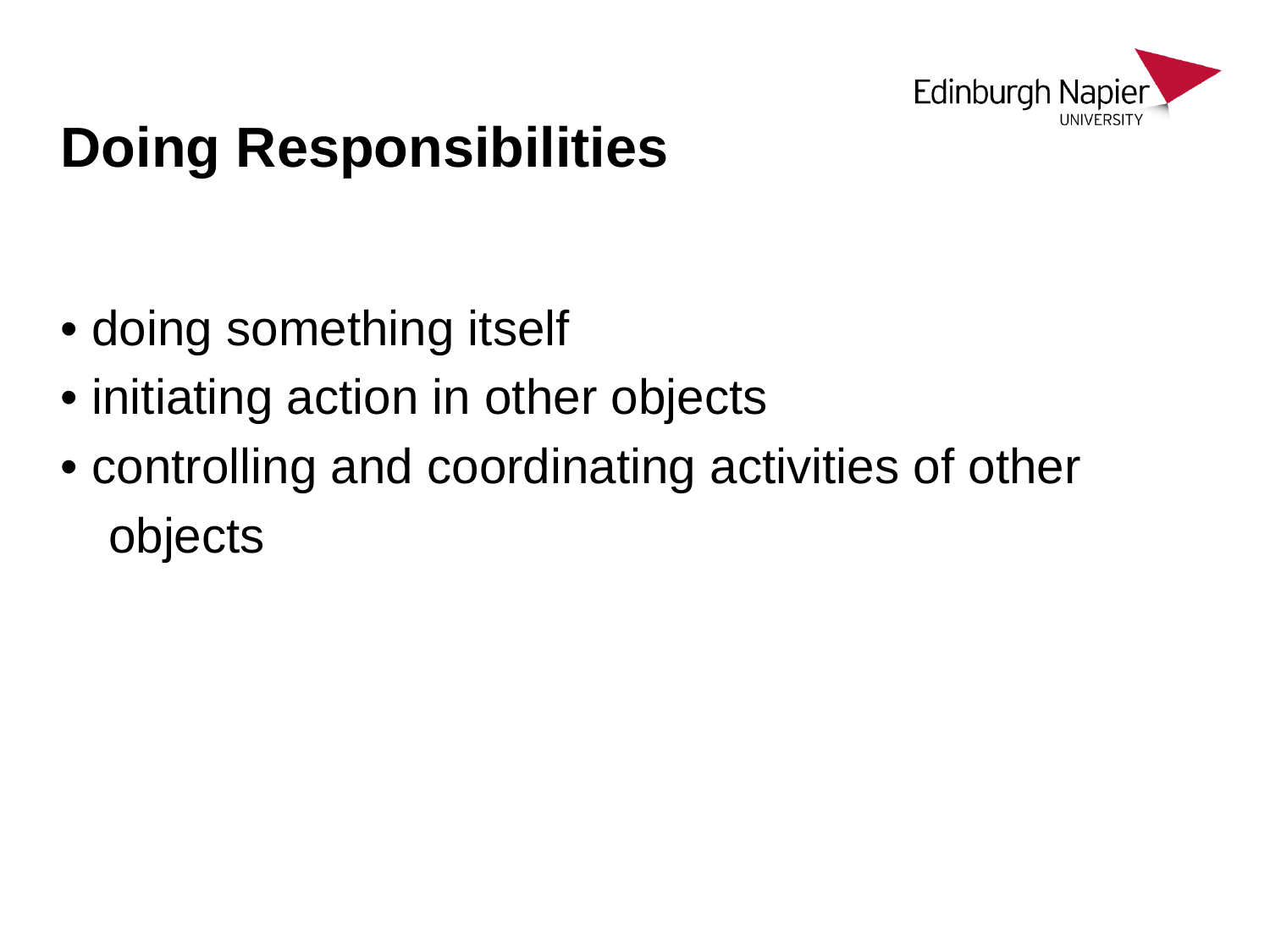

# Doing Responsibilities
• doing something itself
• initiating action in other objects
• controlling and coordinating activities of other
	objects